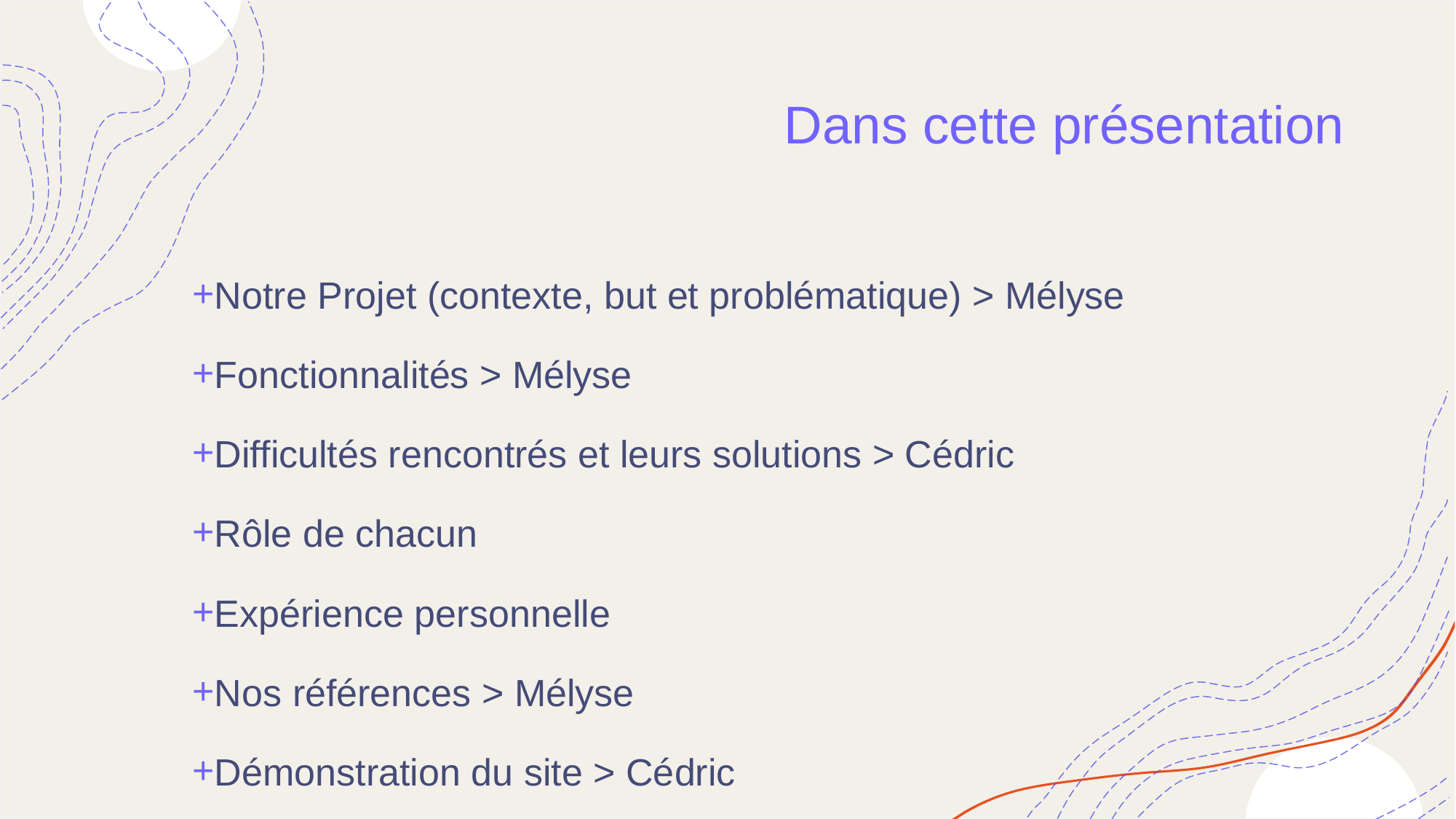

# Dans cette présentation
Notre Projet (contexte, but et problématique) > Mélyse
Fonctionnalités > Mélyse
Difficultés rencontrés et leurs solutions > Cédric
Rôle de chacun
Expérience personnelle
Nos références > Mélyse
Démonstration du site > Cédric